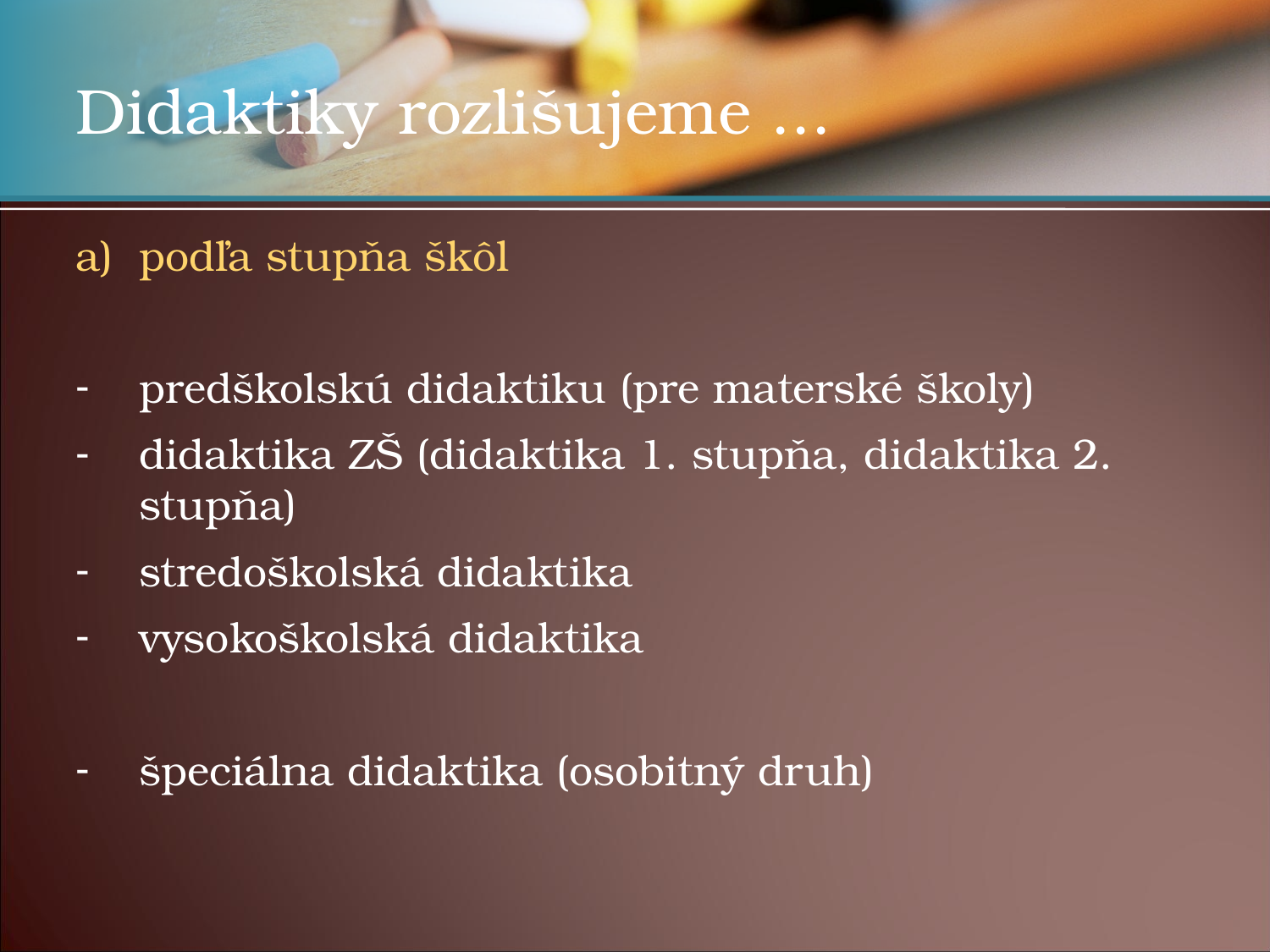

# Didaktiky rozlišujeme ...
podľa stupňa škôl

predškolskú didaktiku (pre materské školy)
didaktika ZŠ (didaktika 1. stupňa, didaktika 2. stupňa)
stredoškolská didaktika
vysokoškolská didaktika

špeciálna didaktika (osobitný druh)